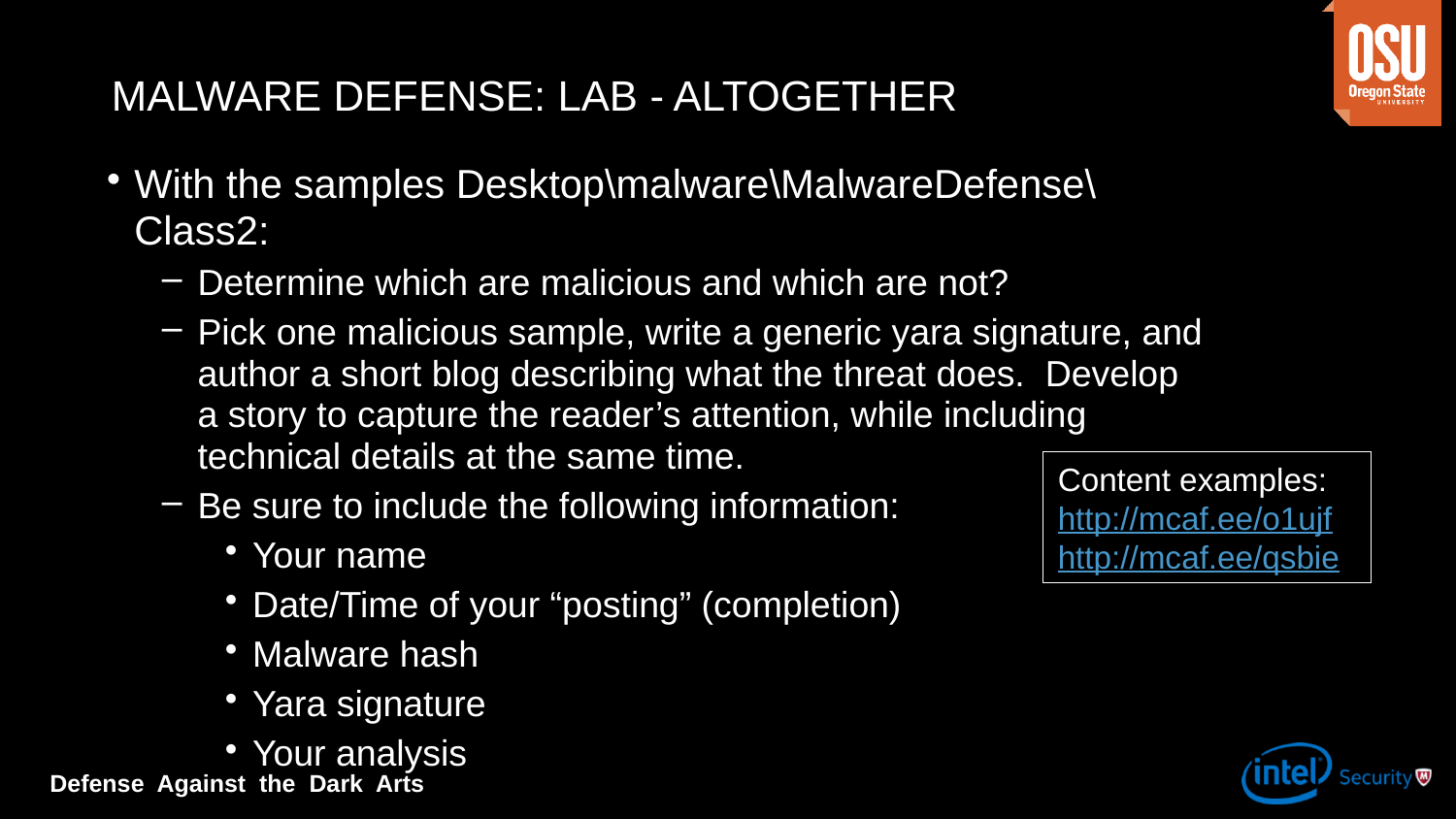

# Malware defense: lab - altogether
With the samples Desktop\malware\MalwareDefense\Class2:
Determine which are malicious and which are not?
Pick one malicious sample, write a generic yara signature, and author a short blog describing what the threat does.  Develop a story to capture the reader’s attention, while including technical details at the same time.
Be sure to include the following information:
Your name
Date/Time of your “posting” (completion)
Malware hash
Yara signature
Your analysis
Content examples:
http://mcaf.ee/o1ujf
http://mcaf.ee/qsbie